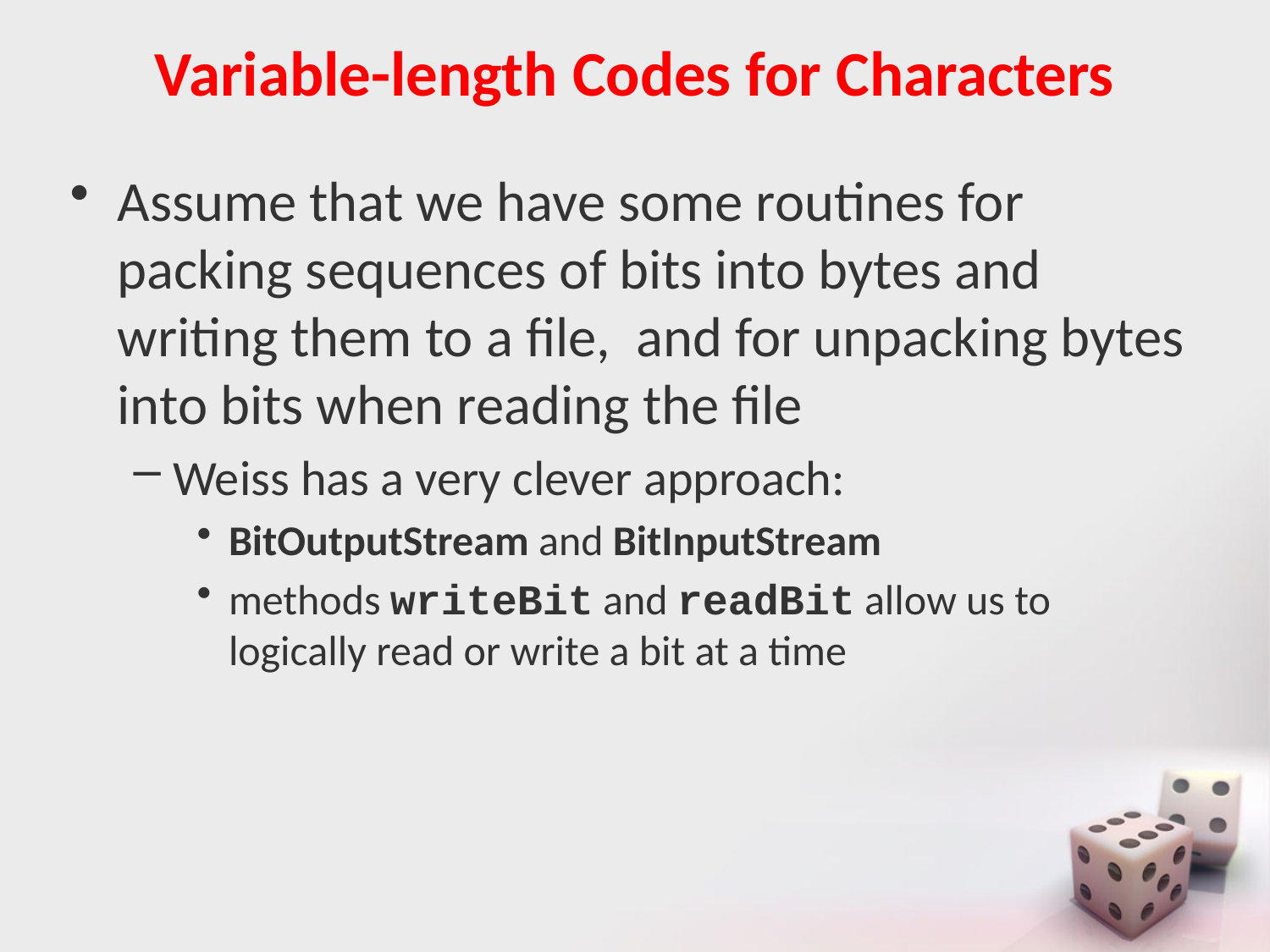

# Variable-length Codes for Characters
Assume that we have some routines for packing sequences of bits into bytes and writing them to a file,  and for unpacking bytes into bits when reading the file
Weiss has a very clever approach:
BitOutputStream and BitInputStream
methods writeBit and readBit allow us to
logically read or write a bit at a time